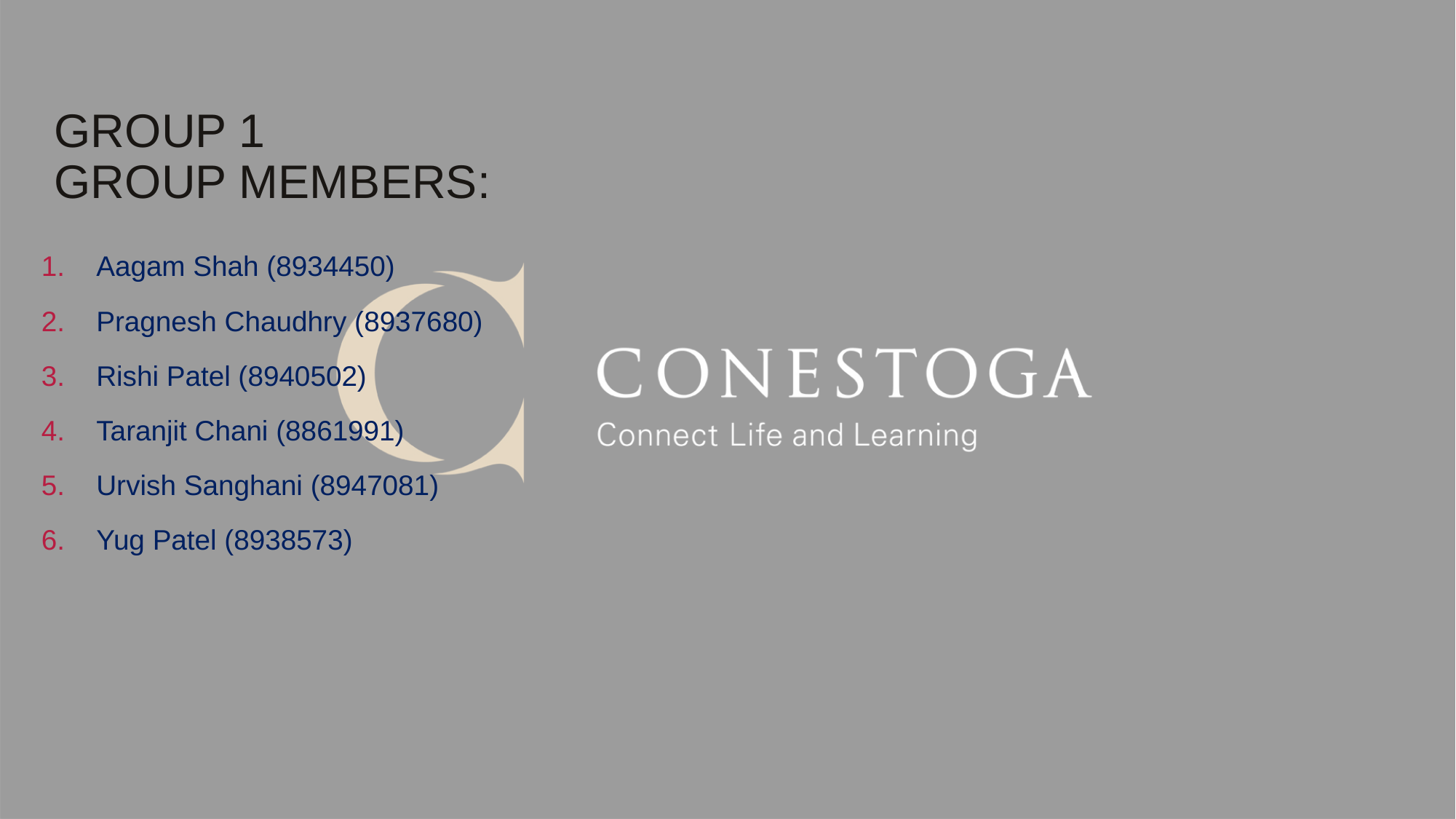

# Group 1 Group Members:
Aagam Shah (8934450)
Pragnesh Chaudhry (8937680)
Rishi Patel (8940502)
Taranjit Chani (8861991)
Urvish Sanghani (8947081)
Yug Patel (8938573)